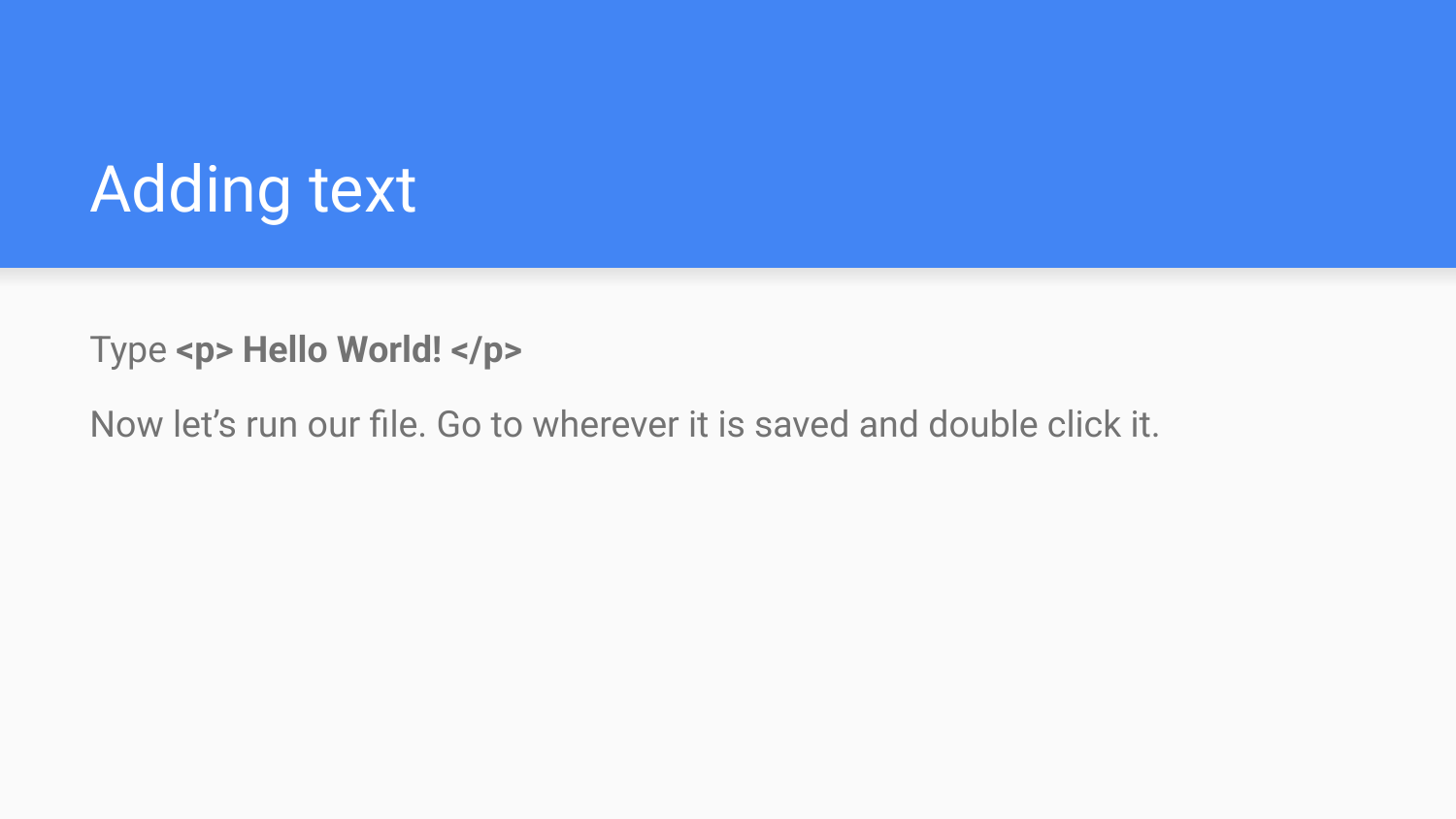

# Adding text
Type <p> Hello World! </p>
Now let’s run our file. Go to wherever it is saved and double click it.